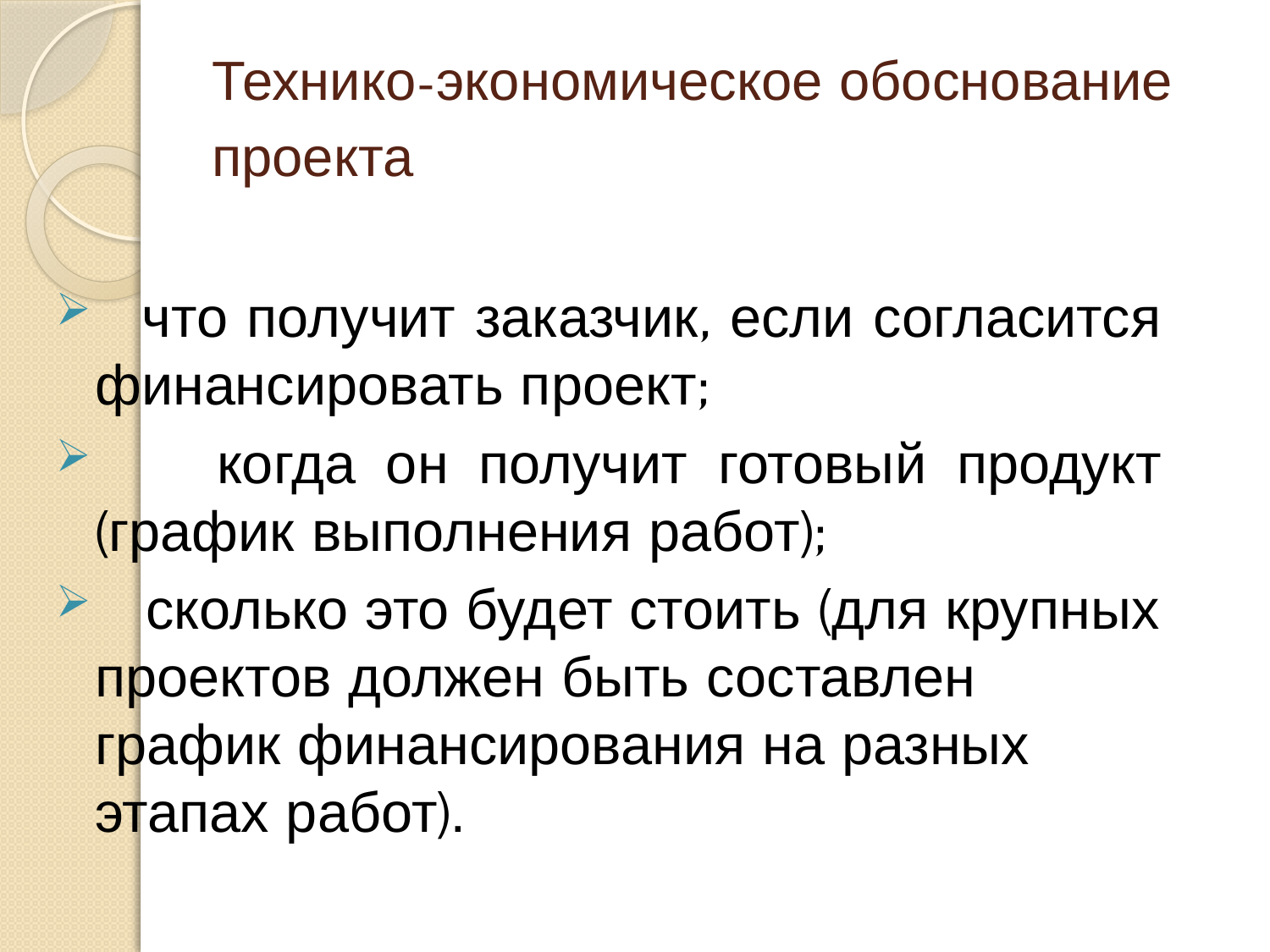

# Технико-экономическое обоснование проекта
   что получит заказчик, если согласится финансировать проект;
    когда он получит готовый продукт (график выполнения работ);
   сколько это будет стоить (для крупных проектов должен быть составлен график финансирования на разных этапах работ).